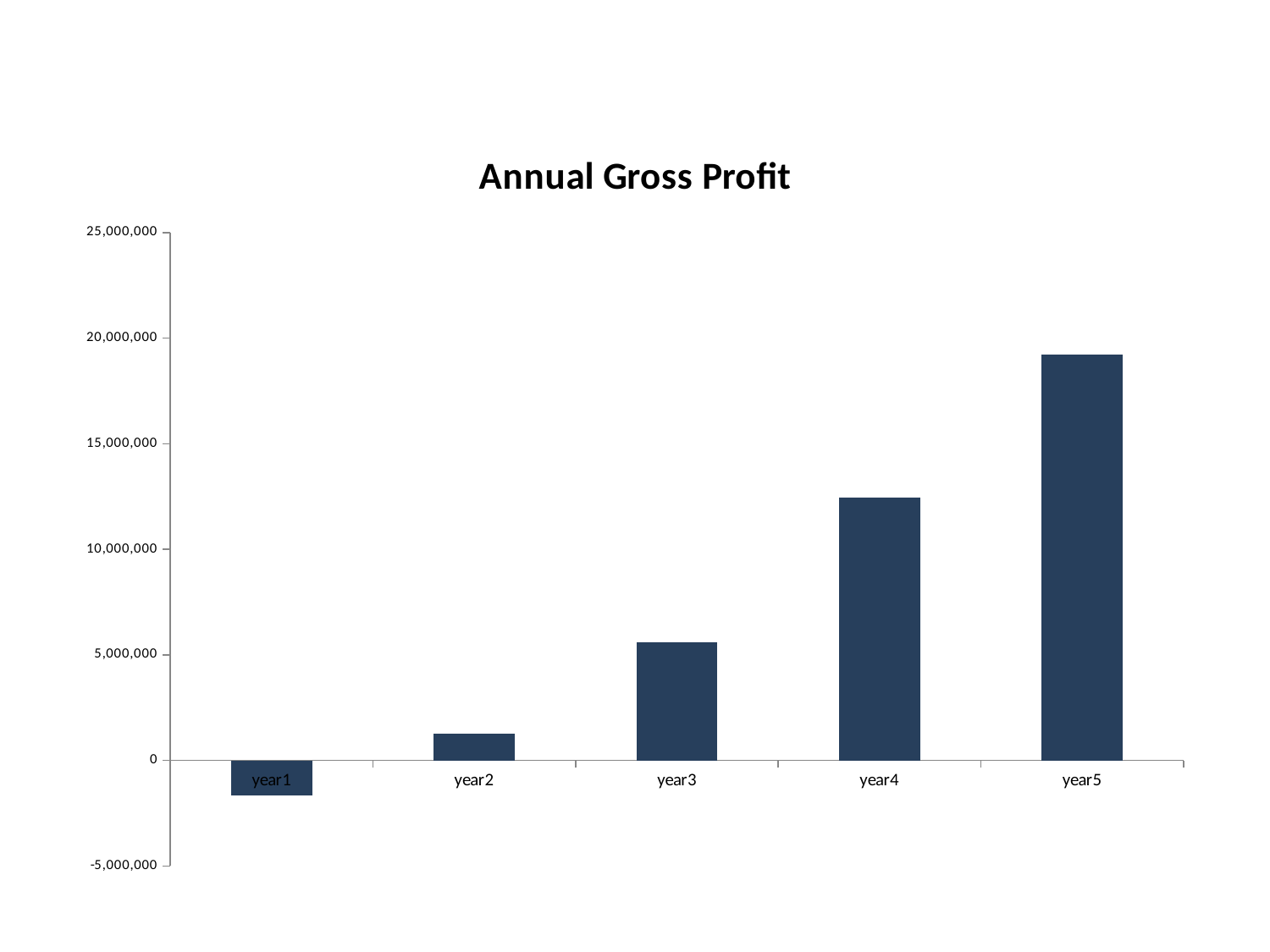

### Chart: Annual Gross Profit

| Category | Gross Profit |
|---|---|
| year1 | -1644953.9820000082 |
| year2 | 1269062.020000048 |
| year3 | 5573355.725999946 |
| year4 | 12443706.47800016 |
| year5 | 19210342.655999582 |